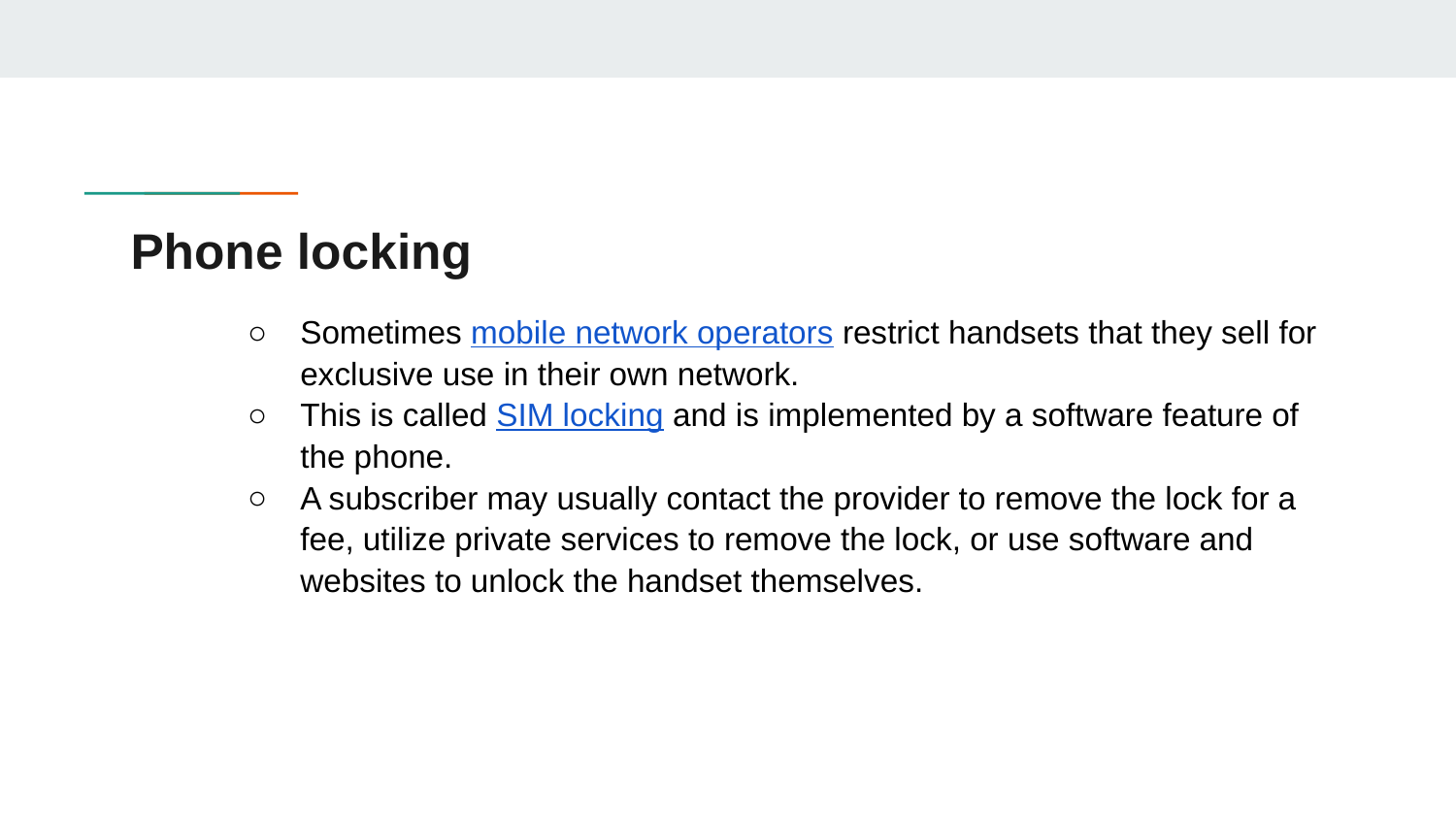

# Phone locking

Sometimes mobile network operators restrict handsets that they sell for exclusive use in their own network.
This is called SIM locking and is implemented by a software feature of the phone.
A subscriber may usually contact the provider to remove the lock for a fee, utilize private services to remove the lock, or use software and websites to unlock the handset themselves.